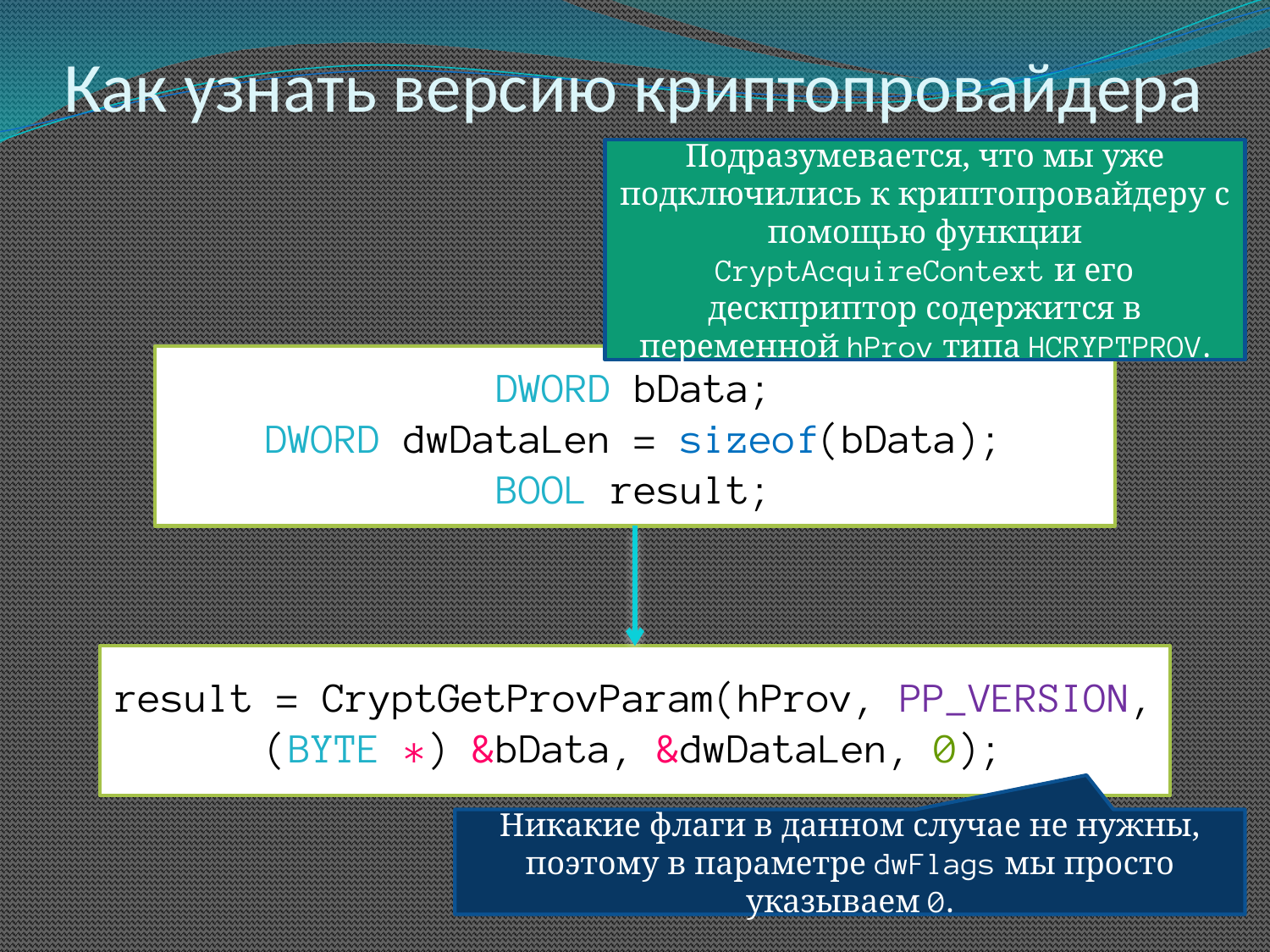

# Как узнать версию криптопровайдера
Подразумевается, что мы уже подключились к криптопровайдеру с помощью функции CryptAcquireContext и его дескприптор содержится в переменной hProv типа HCRYPTPROV.
DWORD bData;
DWORD dwDataLen = sizeof(bData);
BOOL result;
result = CryptGetProvParam(hProv, PP_VERSION, (BYTE *) &bData, &dwDataLen, 0);
Никакие флаги в данном случае не нужны, поэтому в параметре dwFlags мы просто указываем 0.